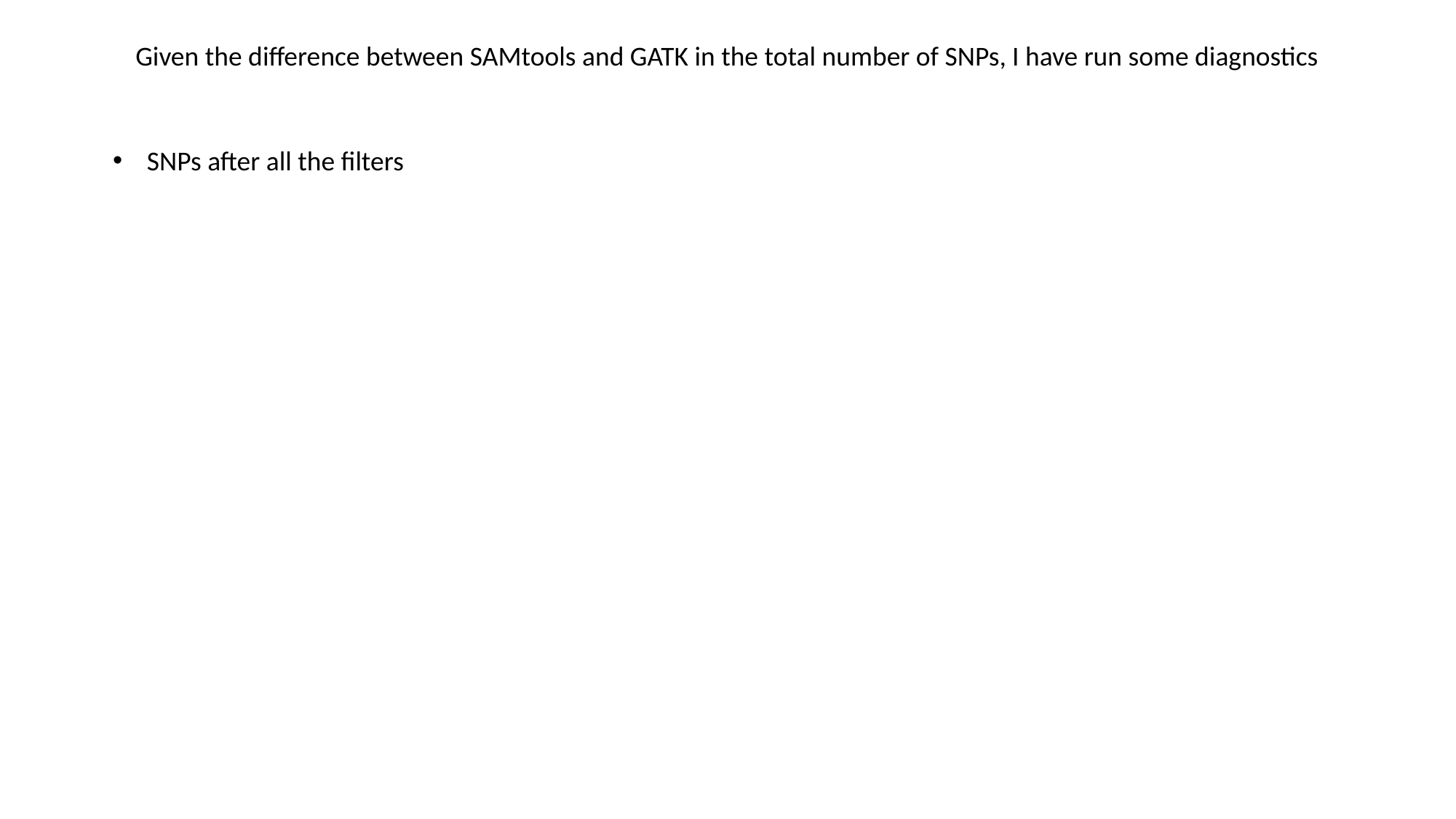

Given the difference between SAMtools and GATK in the total number of SNPs, I have run some diagnostics
SNPs after all the filters